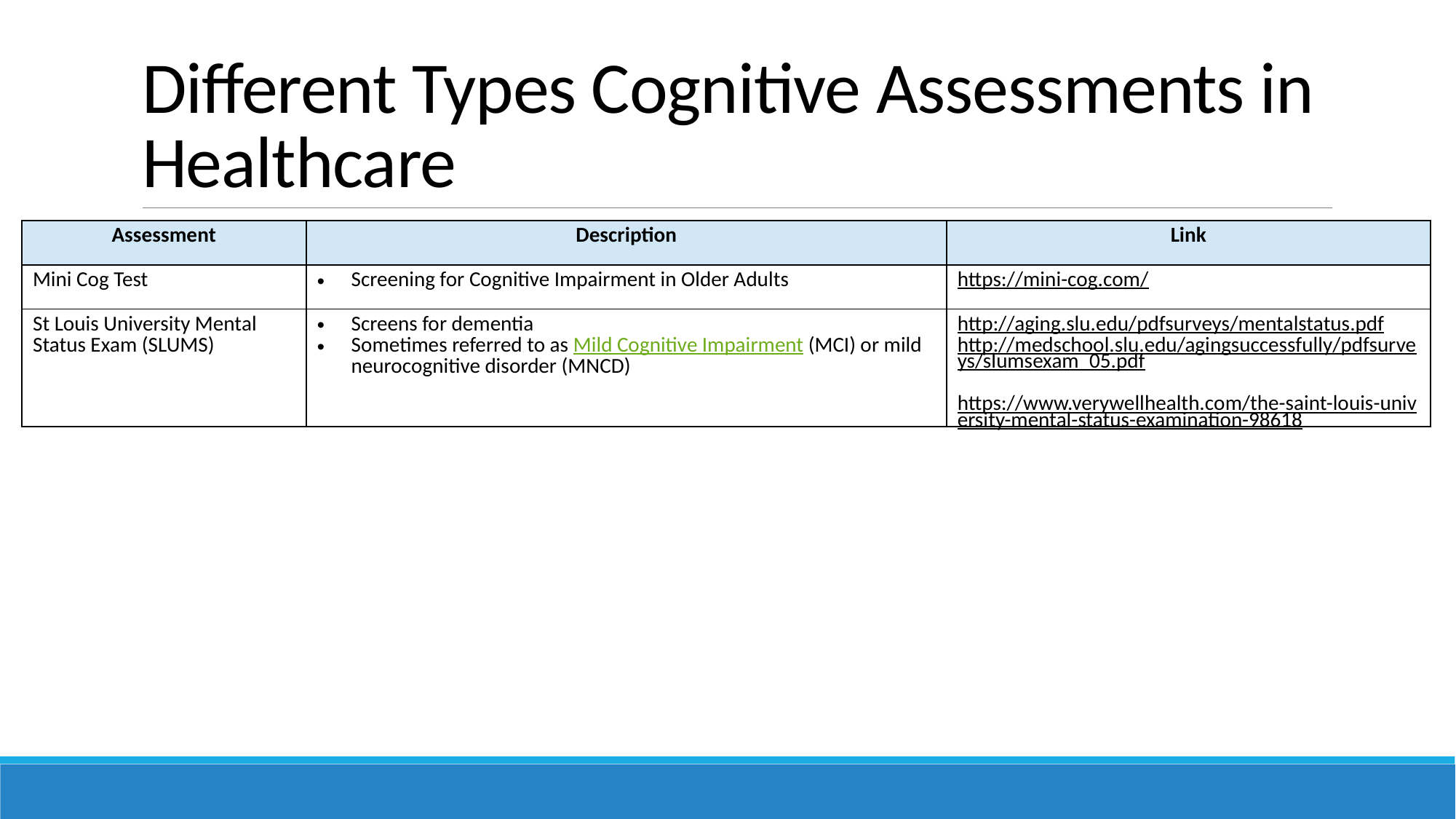

# Different Types Cognitive Assessments in Healthcare
| Assessment | Description | Link |
| --- | --- | --- |
| Mini Cog Test | Screening for Cognitive Impairment in Older Adults | https://mini-cog.com/ |
| St Louis University Mental Status Exam (SLUMS) | Screens for dementia Sometimes referred to as Mild Cognitive Impairment (MCI) or mild neurocognitive disorder (MNCD) | http://aging.slu.edu/pdfsurveys/mentalstatus.pdf http://medschool.slu.edu/agingsuccessfully/pdfsurveys/slumsexam\_05.pdf https://www.verywellhealth.com/the-saint-louis-university-mental-status-examination-98618 |